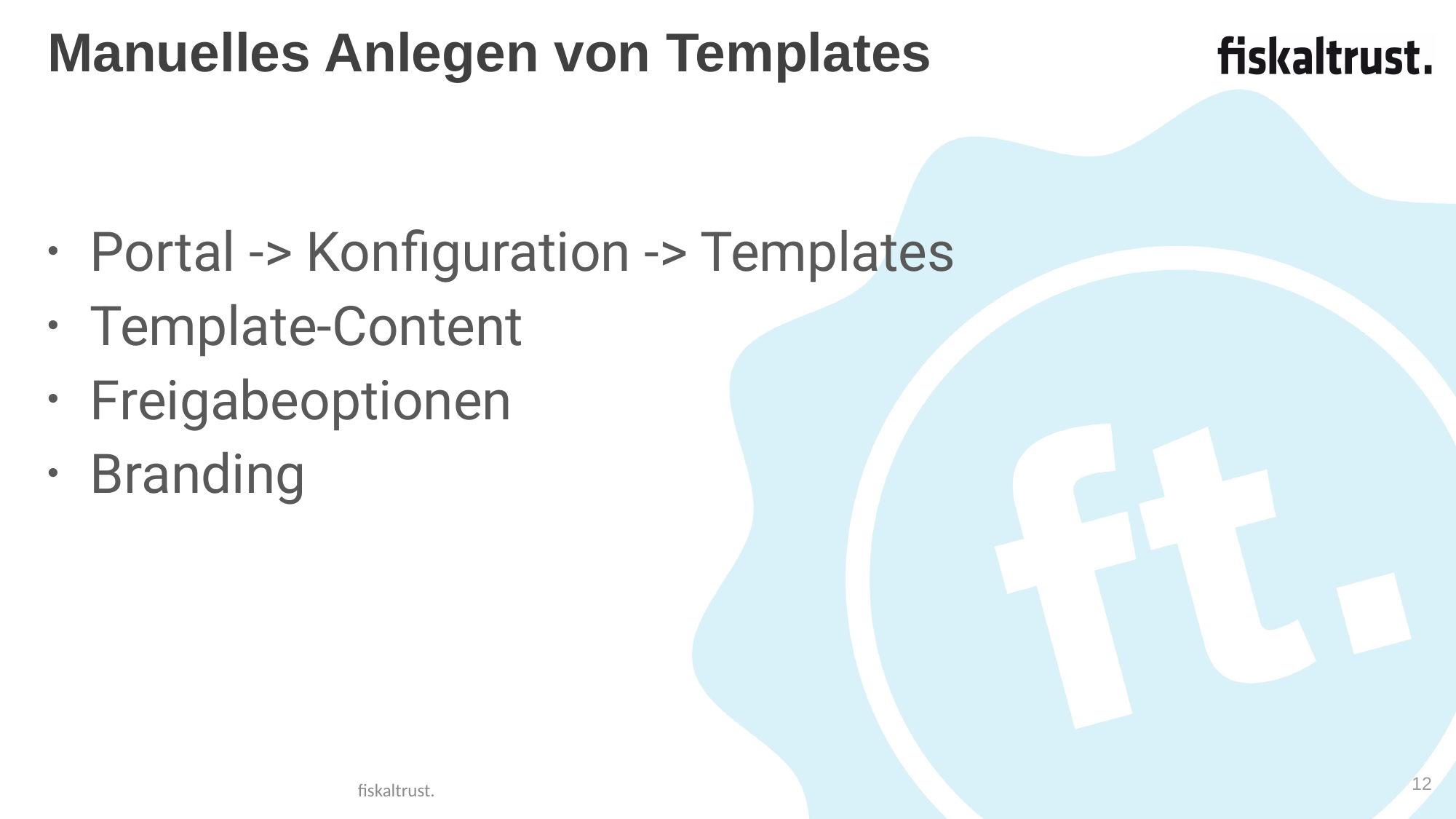

# Manuelles Anlegen von Templates

Portal -> Konfiguration -> Templates
Template-Content
Freigabeoptionen
Branding
12
fiskaltrust.